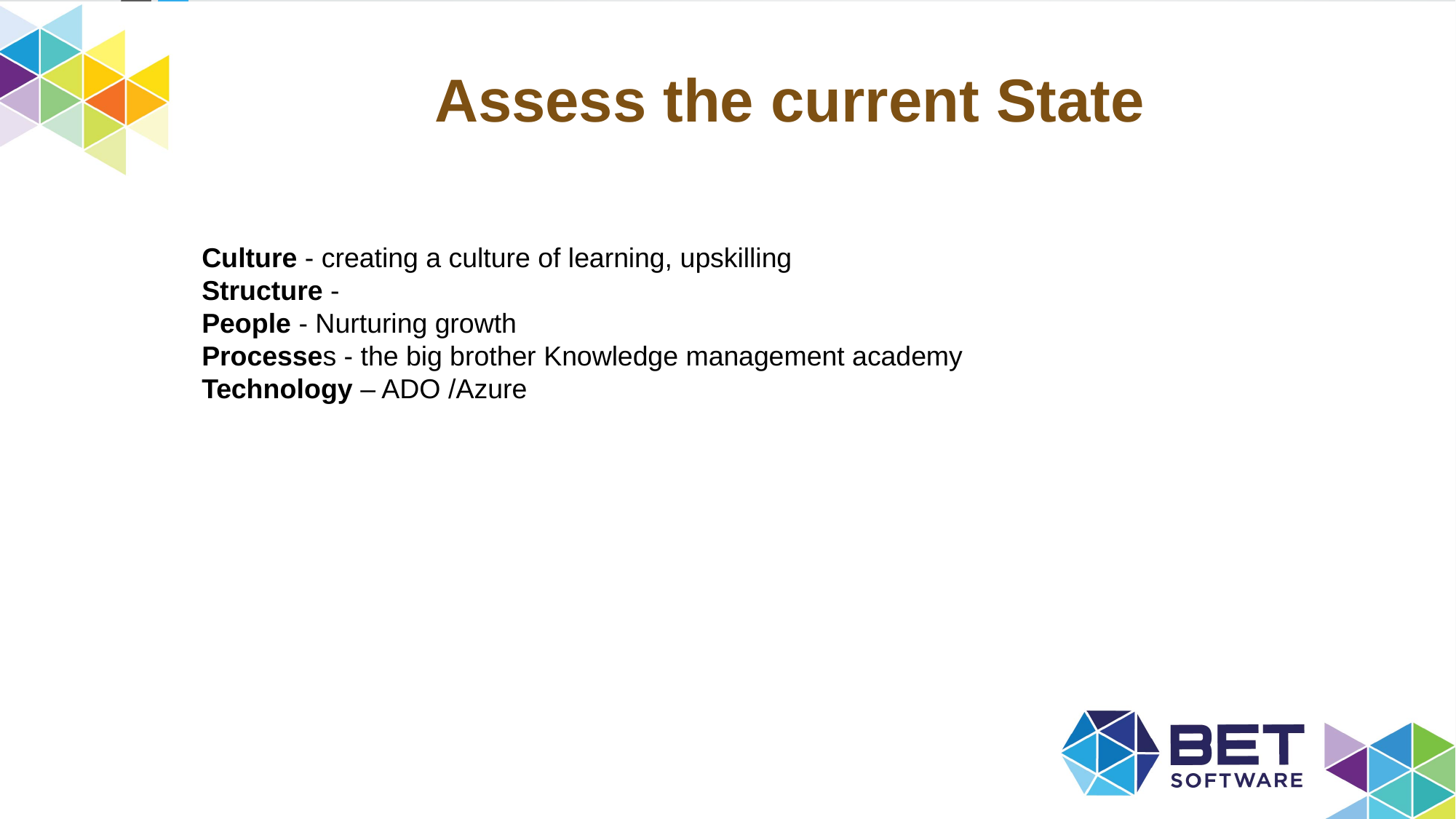

# Assess the current State

Culture - creating a culture of learning, upskilling
Structure -
People - Nurturing growth
Processes - the big brother Knowledge management academy
Technology – ADO /Azure